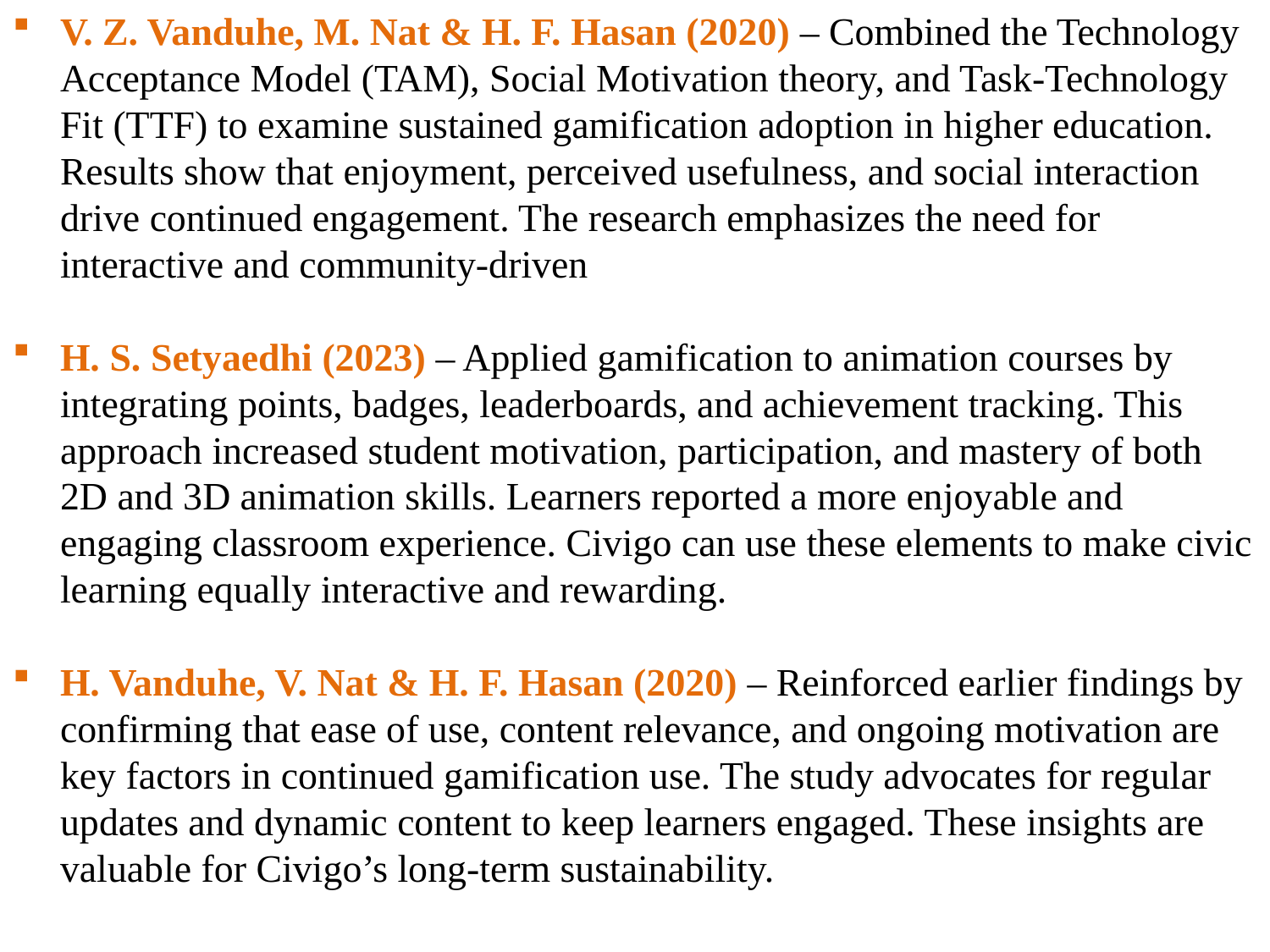

V. Z. Vanduhe, M. Nat & H. F. Hasan (2020) – Combined the Technology Acceptance Model (TAM), Social Motivation theory, and Task-Technology Fit (TTF) to examine sustained gamification adoption in higher education. Results show that enjoyment, perceived usefulness, and social interaction drive continued engagement. The research emphasizes the need for interactive and community-driven

H. S. Setyaedhi (2023) – Applied gamification to animation courses by integrating points, badges, leaderboards, and achievement tracking. This approach increased student motivation, participation, and mastery of both 2D and 3D animation skills. Learners reported a more enjoyable and engaging classroom experience. Civigo can use these elements to make civic learning equally interactive and rewarding.

H. Vanduhe, V. Nat & H. F. Hasan (2020) – Reinforced earlier findings by confirming that ease of use, content relevance, and ongoing motivation are key factors in continued gamification use. The study advocates for regular updates and dynamic content to keep learners engaged. These insights are valuable for Civigo’s long-term sustainability.